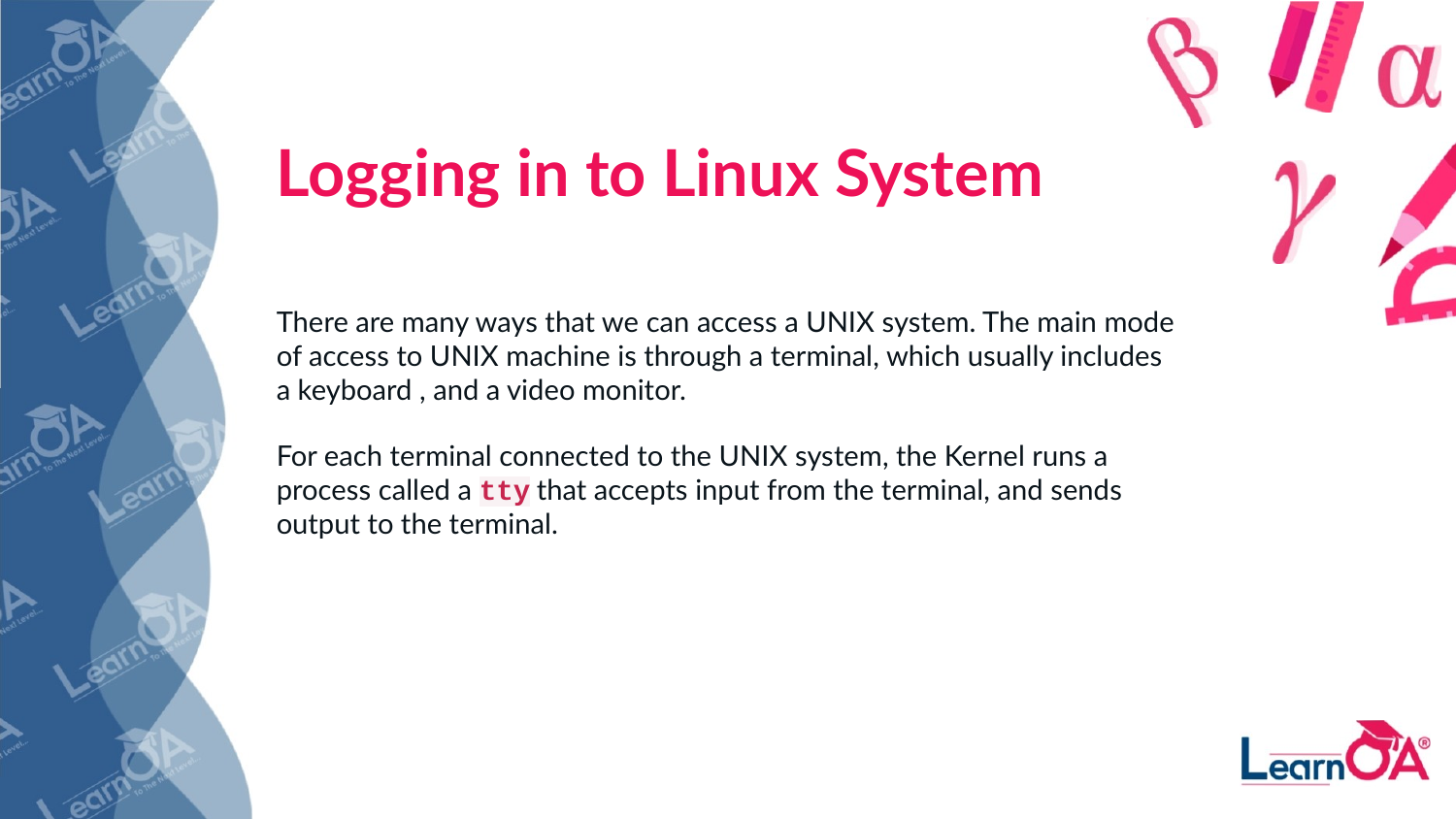

# Logging in to Linux System
There are many ways that we can access a UNIX system. The main mode of access to UNIX machine is through a terminal, which usually includes a keyboard , and a video monitor.
For each terminal connected to the UNIX system, the Kernel runs a process called a tty that accepts input from the terminal, and sends output to the terminal.